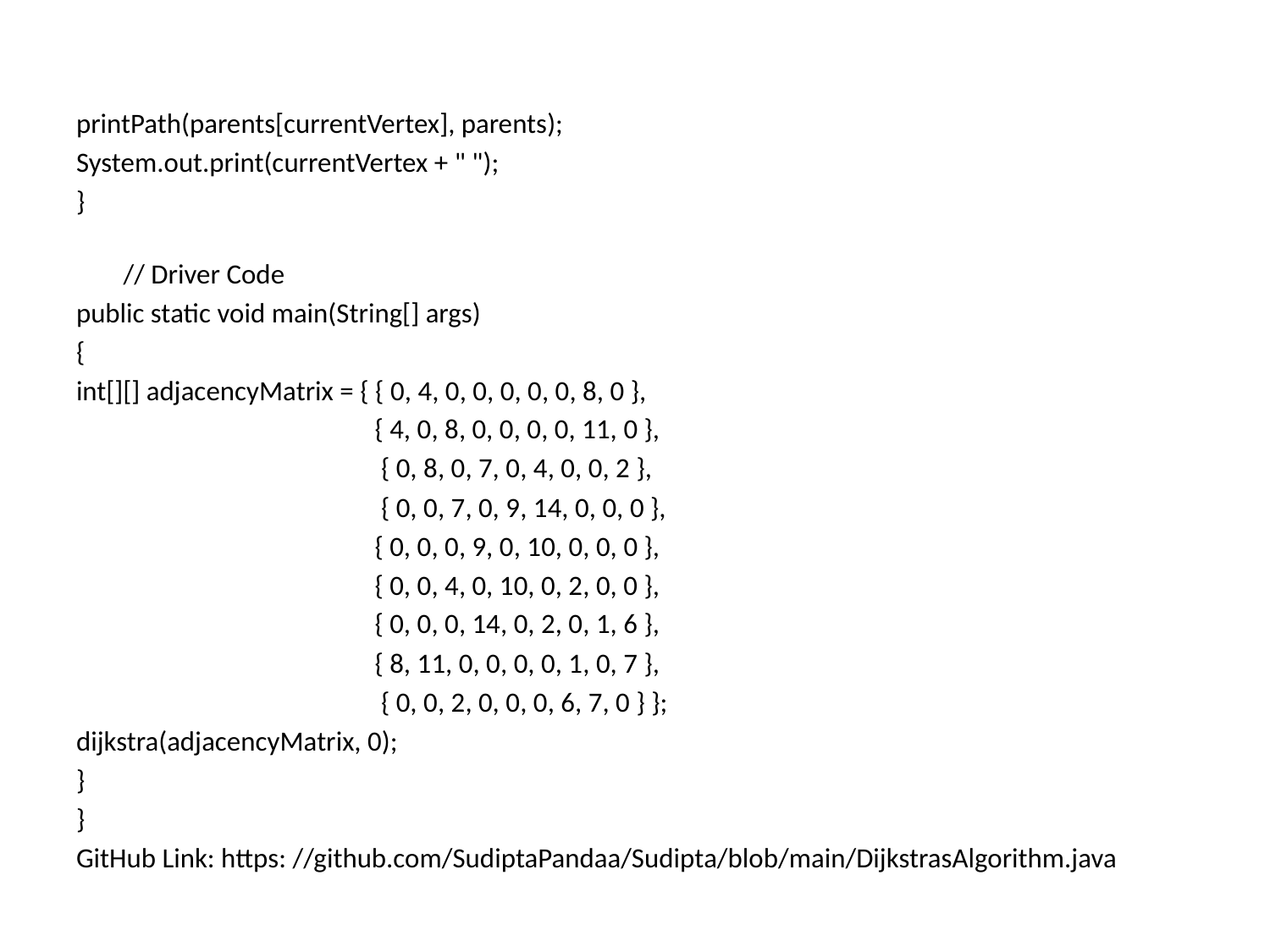

#
printPath(parents[currentVertex], parents);
System.out.print(currentVertex + " ");
}
// Driver Code
public static void main(String[] args)
{
int[][] adjacencyMatrix = { { 0, 4, 0, 0, 0, 0, 0, 8, 0 },
                                               { 4, 0, 8, 0, 0, 0, 0, 11, 0 },
                                                { 0, 8, 0, 7, 0, 4, 0, 0, 2 },
                                                { 0, 0, 7, 0, 9, 14, 0, 0, 0 },
                                               { 0, 0, 0, 9, 0, 10, 0, 0, 0 },
                                               { 0, 0, 4, 0, 10, 0, 2, 0, 0 },
                                               { 0, 0, 0, 14, 0, 2, 0, 1, 6 },
                                               { 8, 11, 0, 0, 0, 0, 1, 0, 7 },
                                                { 0, 0, 2, 0, 0, 0, 6, 7, 0 } };
dijkstra(adjacencyMatrix, 0);
}
}
GitHub Link: https: //github.com/SudiptaPandaa/Sudipta/blob/main/DijkstrasAlgorithm.java